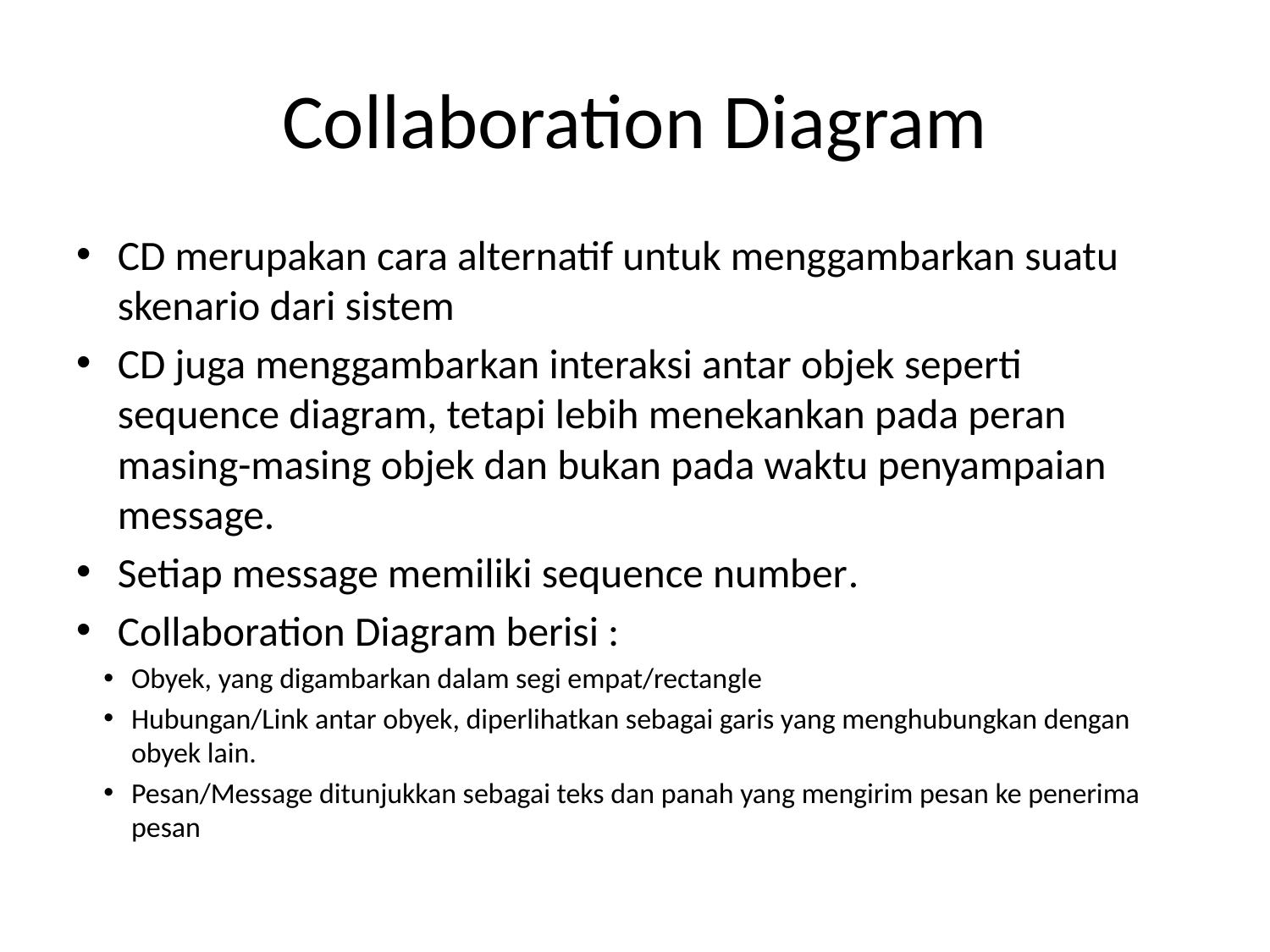

# Collaboration Diagram
CD merupakan cara alternatif untuk menggambarkan suatu skenario dari sistem
CD juga menggambarkan interaksi antar objek seperti sequence diagram, tetapi lebih menekankan pada peran masing-masing objek dan bukan pada waktu penyampaian message.
Setiap message memiliki sequence number.
Collaboration Diagram berisi :
Obyek, yang digambarkan dalam segi empat/rectangle
Hubungan/Link antar obyek, diperlihatkan sebagai garis yang menghubungkan dengan obyek lain.
Pesan/Message ditunjukkan sebagai teks dan panah yang mengirim pesan ke penerima pesan